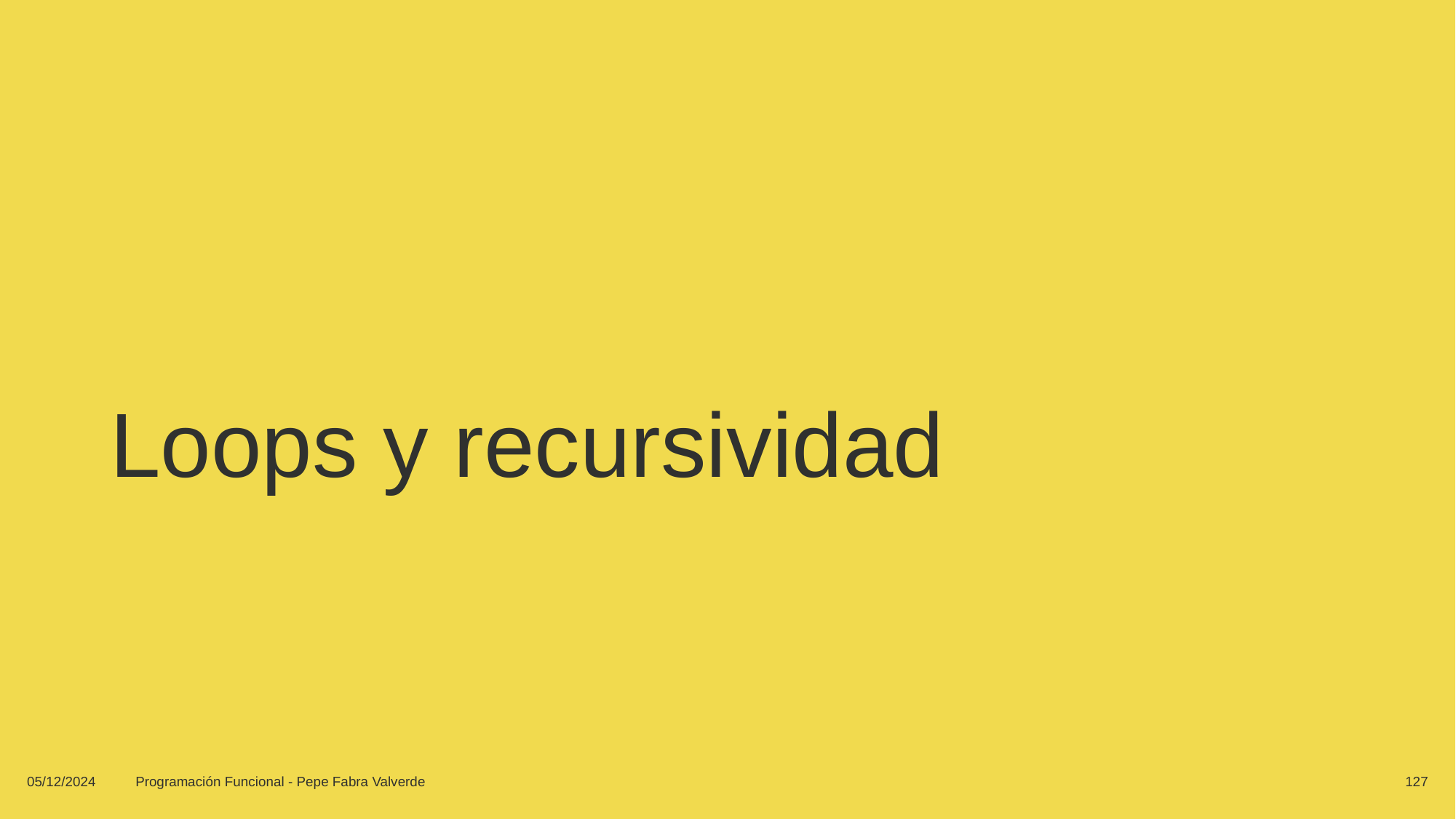

# Loops y recursividad

05/12/2024
Programación Funcional - Pepe Fabra Valverde
127